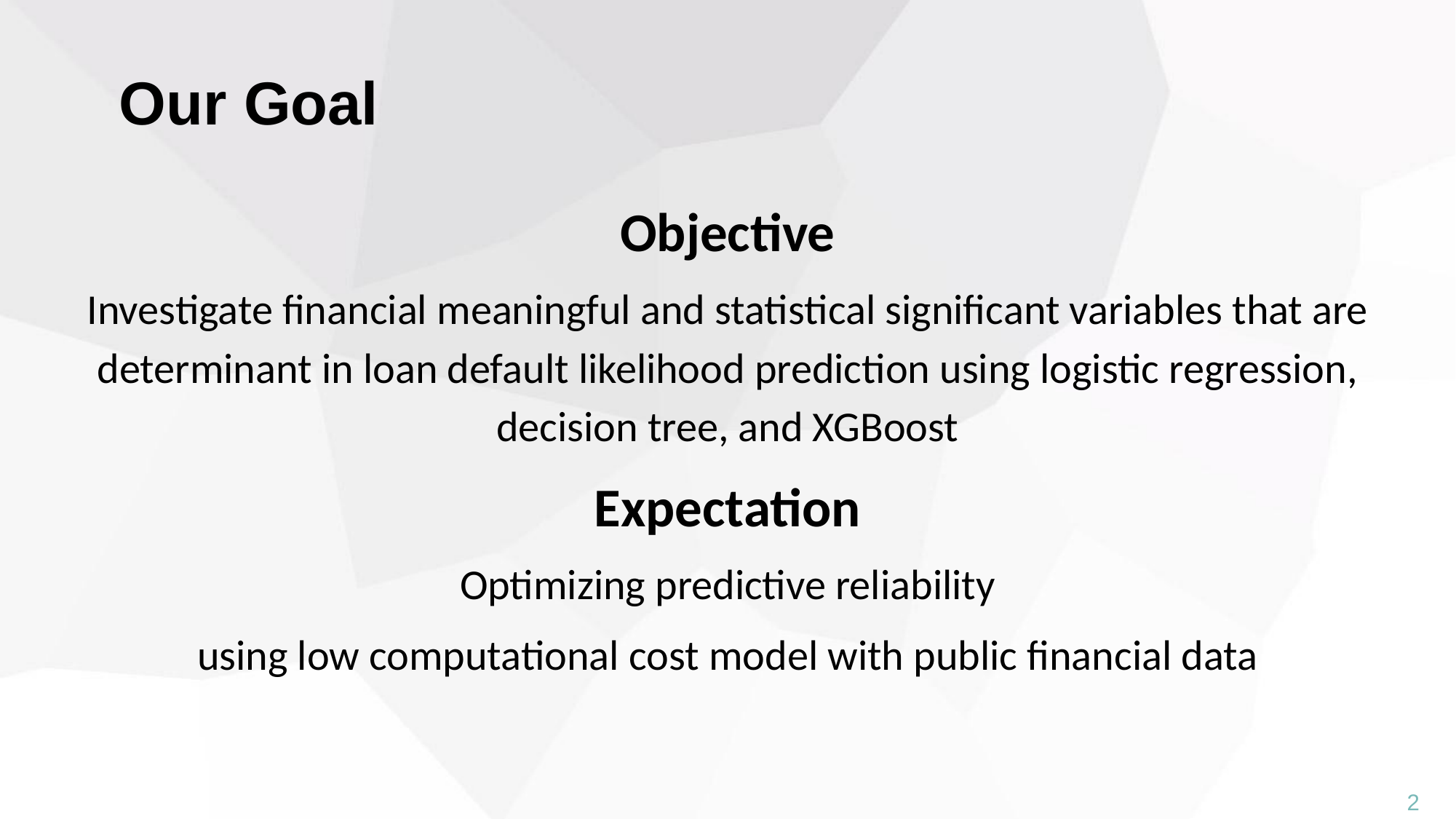

# Our Goal
Objective
Investigate financial meaningful and statistical significant variables that are determinant in loan default likelihood prediction using logistic regression, decision tree, and XGBoost
Expectation
Optimizing predictive reliability
using low computational cost model with public financial data

2